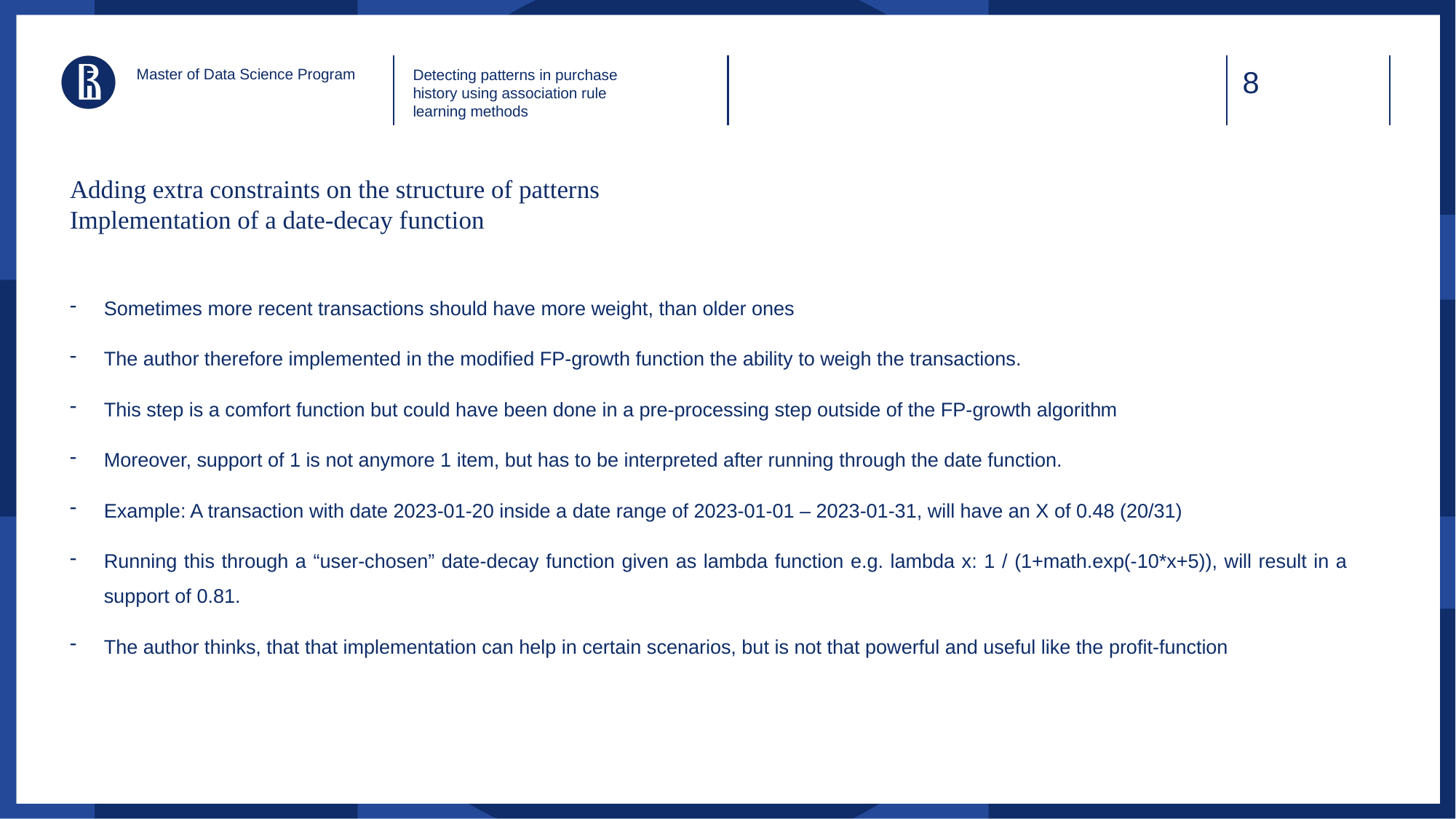

Master of Data Science Program

Detecting patterns in purchase history using association rule learning methods

# Adding extra constraints on the structure of patterns Implementation of a date-decay function
Sometimes more recent transactions should have more weight, than older ones
The author therefore implemented in the modified FP-growth function the ability to weigh the transactions.
This step is a comfort function but could have been done in a pre-processing step outside of the FP-growth algorithm
Moreover, support of 1 is not anymore 1 item, but has to be interpreted after running through the date function.
Example: A transaction with date 2023-01-20 inside a date range of 2023-01-01 – 2023-01-31, will have an X of 0.48 (20/31)
Running this through a “user-chosen” date-decay function given as lambda function e.g. lambda x: 1 / (1+math.exp⁡(-10*x+5)), will result in a support of 0.81.
The author thinks, that that implementation can help in certain scenarios, but is not that powerful and useful like the profit-function